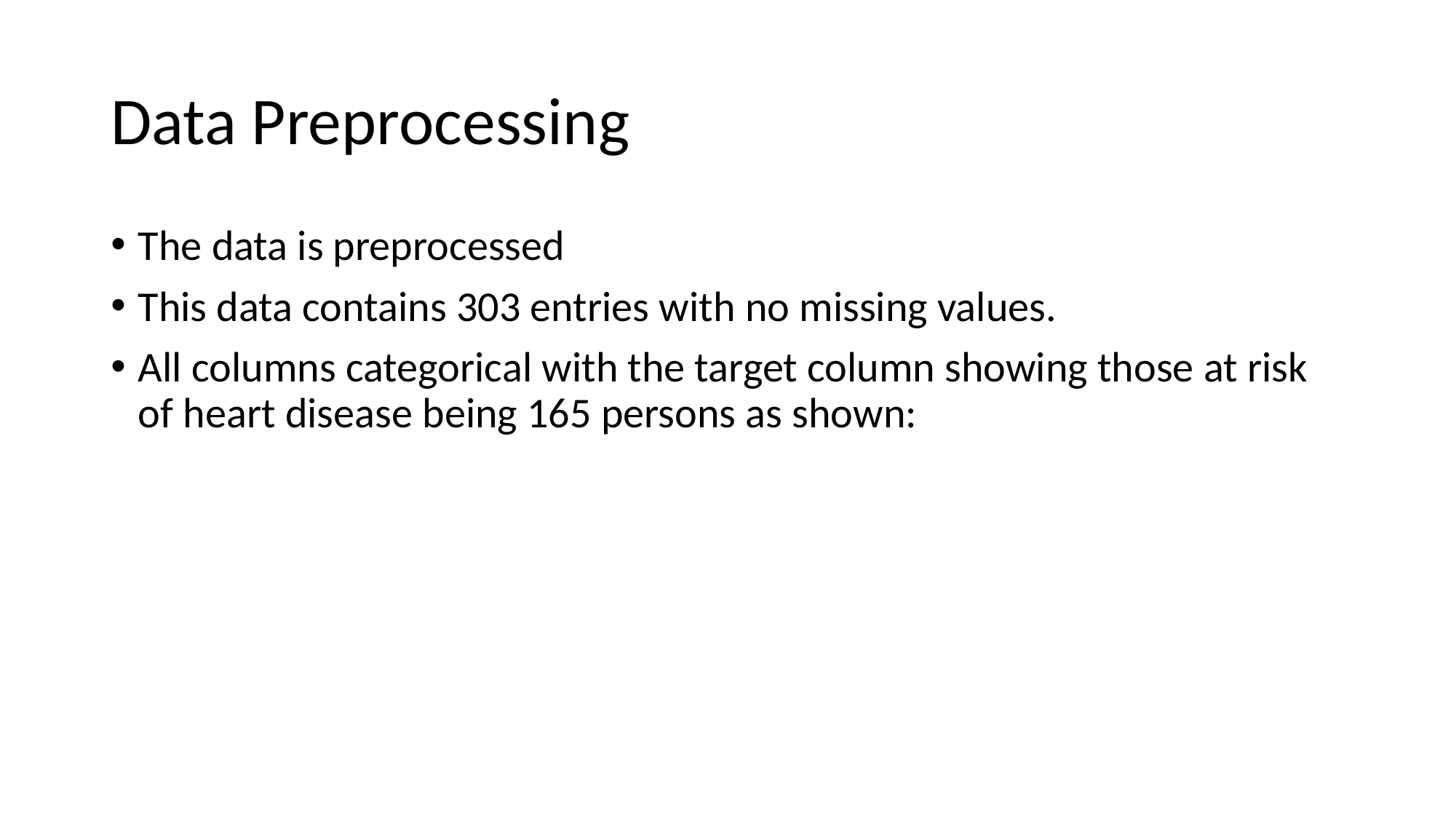

# Data Preprocessing
The data is preprocessed
This data contains 303 entries with no missing values.
All columns categorical with the target column showing those at risk of heart disease being 165 persons as shown: